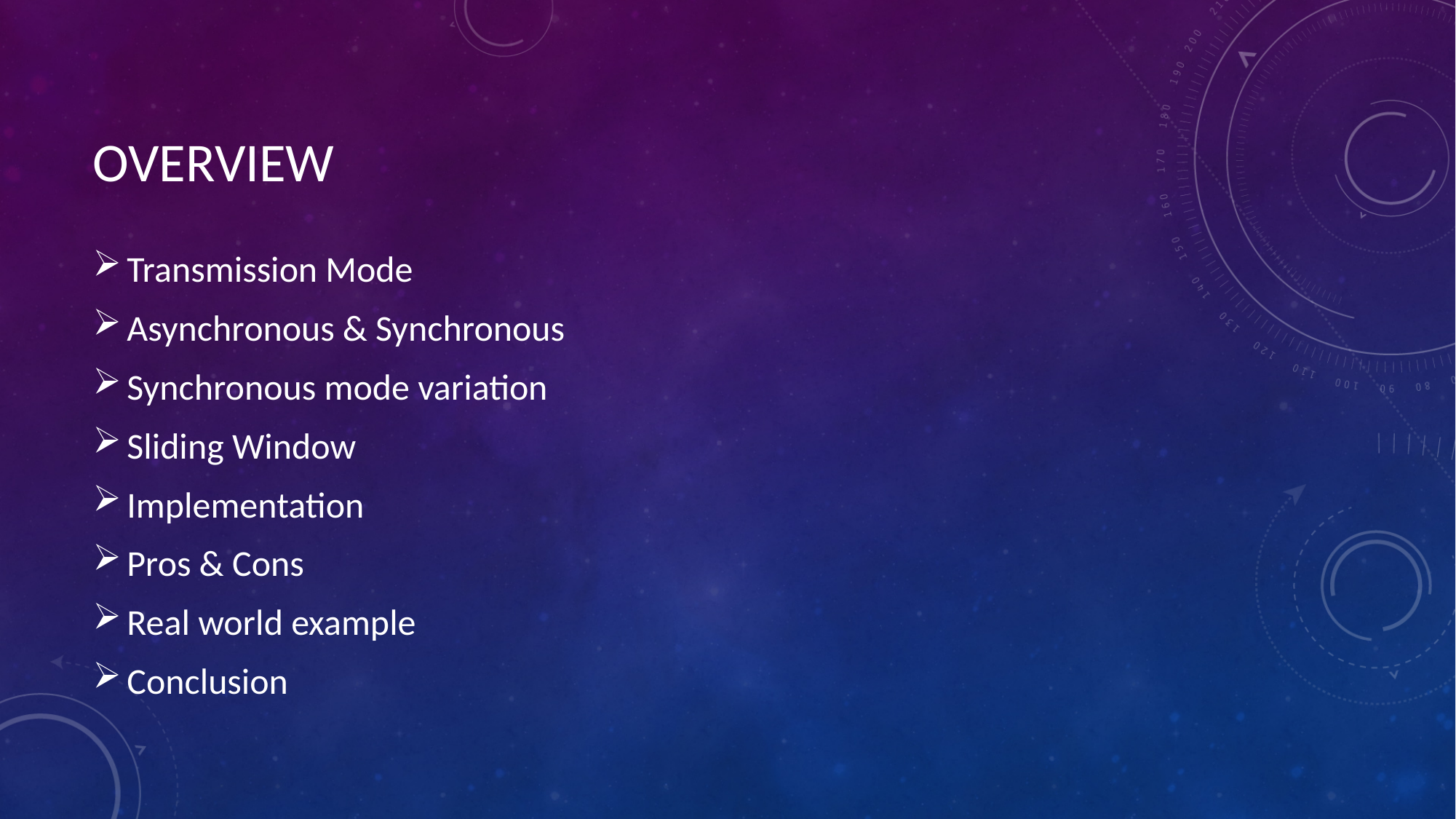

# Overview
Transmission Mode
Asynchronous & Synchronous
Synchronous mode variation
Sliding Window
Implementation
Pros & Cons
Real world example
Conclusion